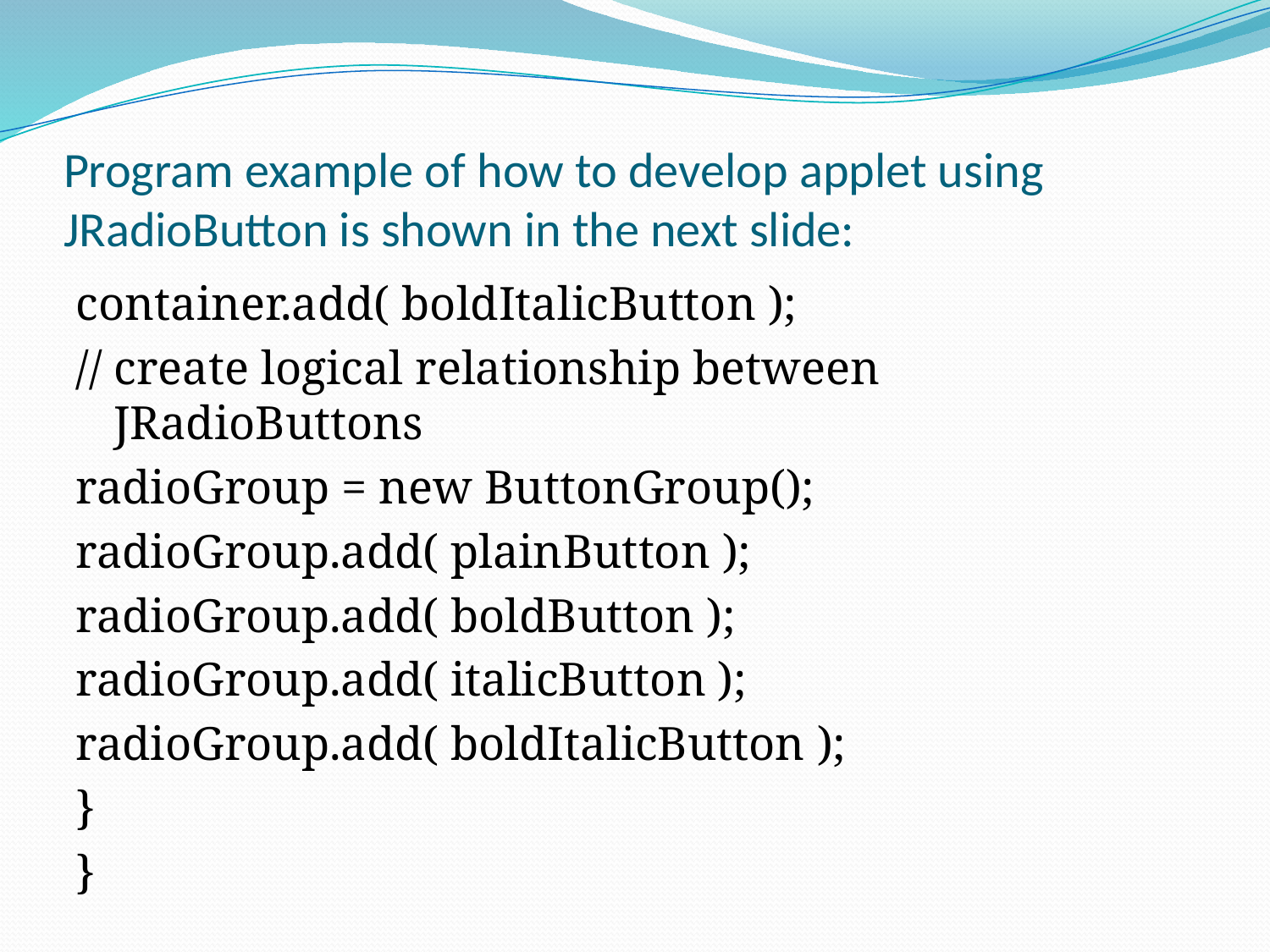

# Program example of how to develop applet using JRadioButton is shown in the next slide:
container.add( boldItalicButton );
// create logical relationship between JRadioButtons
radioGroup = new ButtonGroup();
radioGroup.add( plainButton );
radioGroup.add( boldButton );
radioGroup.add( italicButton );
radioGroup.add( boldItalicButton );
}
}